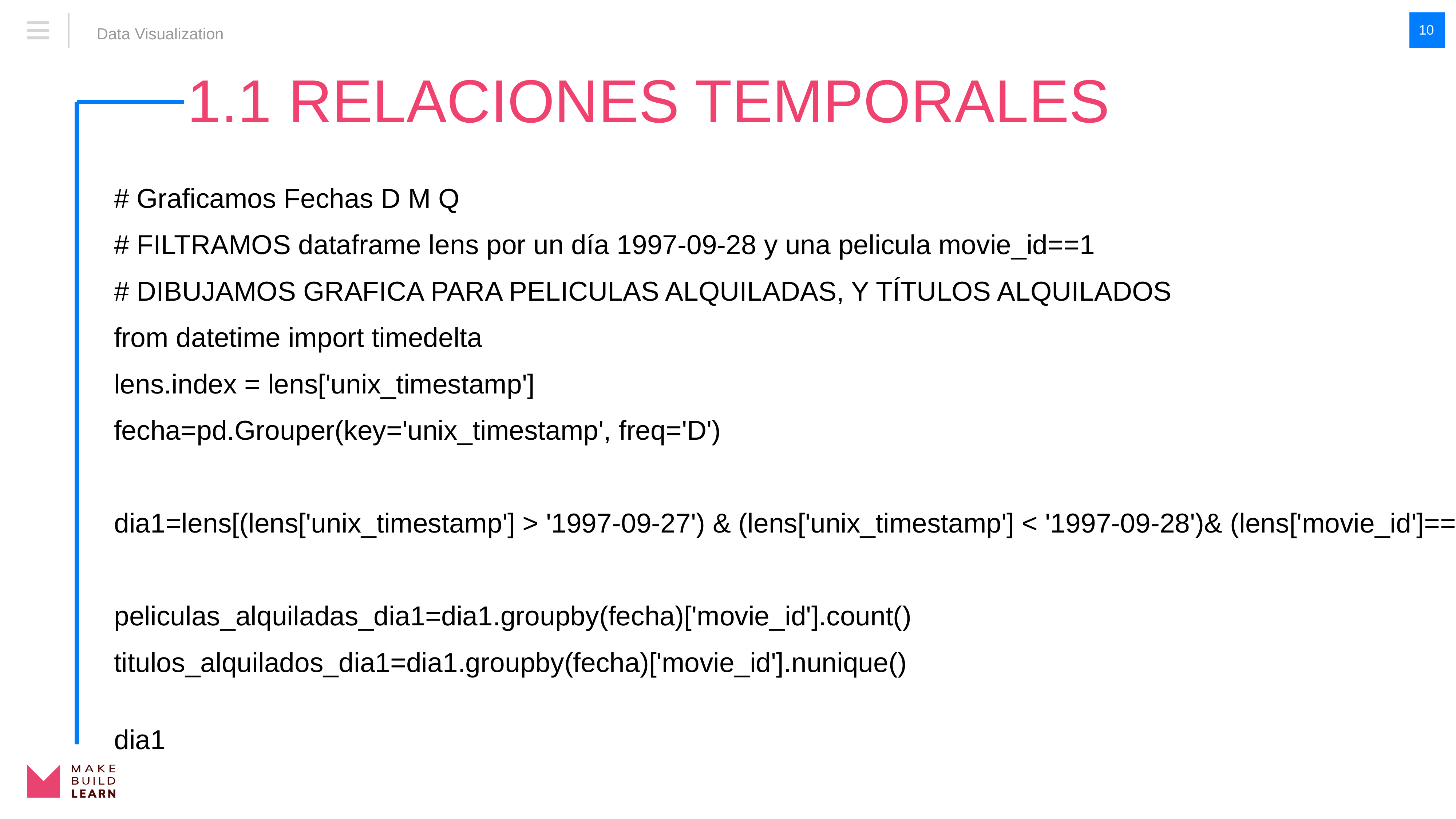

10
1.1 RELACIONES TEMPORALES
# Graficamos Fechas D M Q
# FILTRAMOS dataframe lens por un día 1997-09-28 y una pelicula movie_id==1
# DIBUJAMOS GRAFICA PARA PELICULAS ALQUILADAS, Y TÍTULOS ALQUILADOS
from datetime import timedelta
lens.index = lens['unix_timestamp']
fecha=pd.Grouper(key='unix_timestamp', freq='D')

dia1=lens[(lens['unix_timestamp'] > '1997-09-27') & (lens['unix_timestamp'] < '1997-09-28')& (lens['movie_id']==1)]

peliculas_alquiladas_dia1=dia1.groupby(fecha)['movie_id'].count()
titulos_alquilados_dia1=dia1.groupby(fecha)['movie_id'].nunique()
dia1